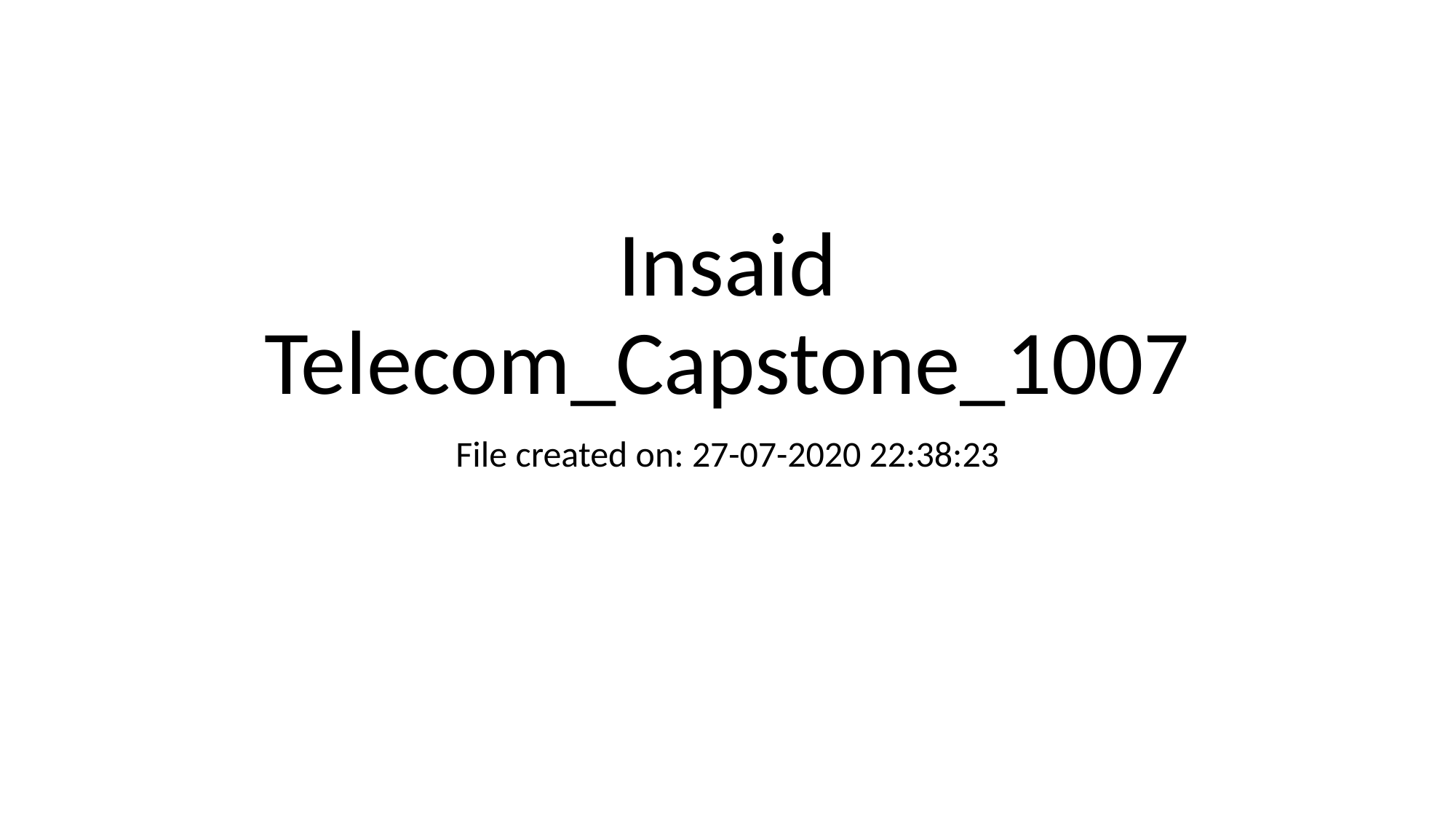

# Insaid Telecom_Capstone_1007
File created on: 27-07-2020 22:38:23